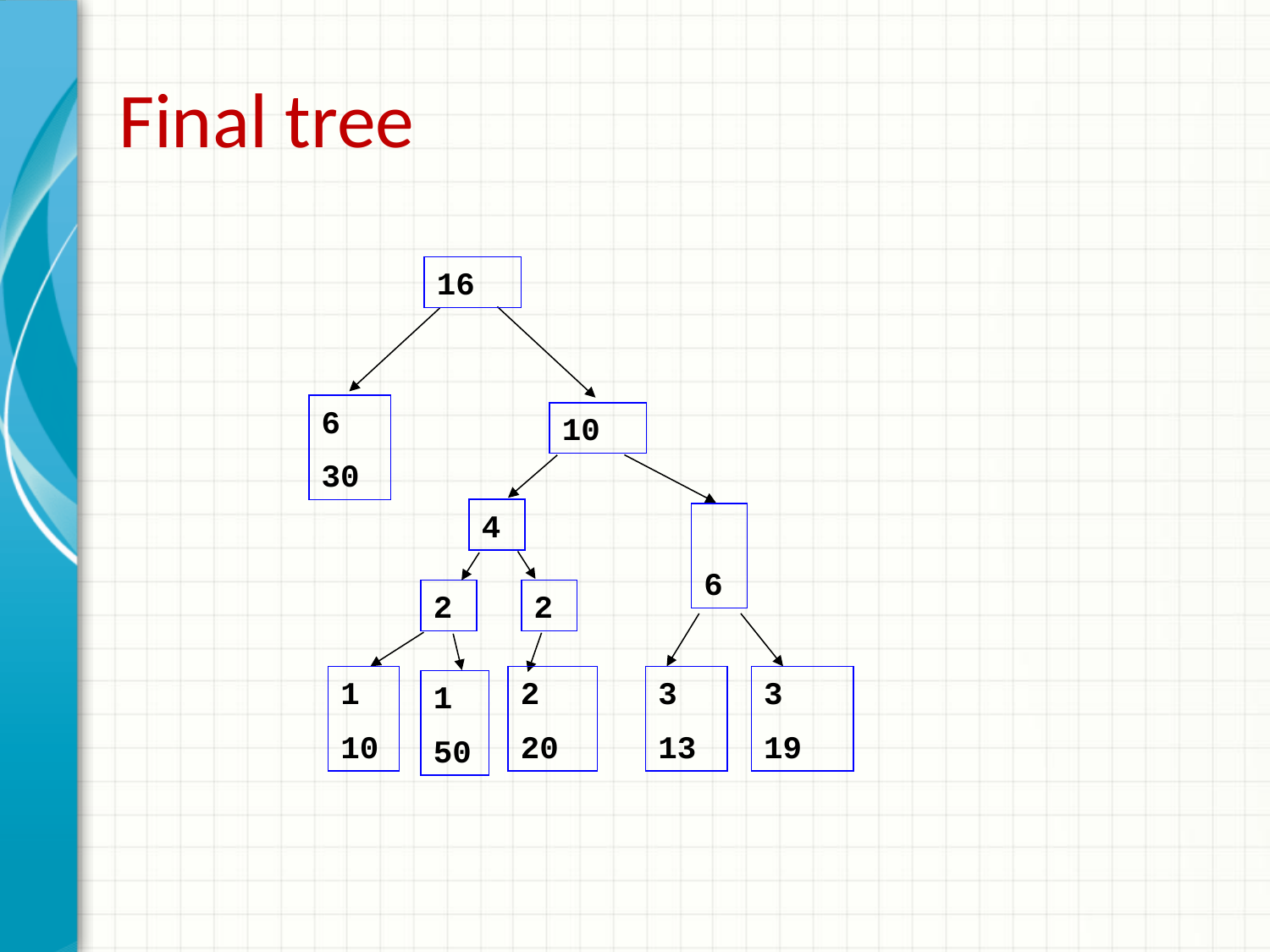

# Final tree

16

6
30
10

4

6

2
2

1
10
2
20
3
13
3
19
1
50